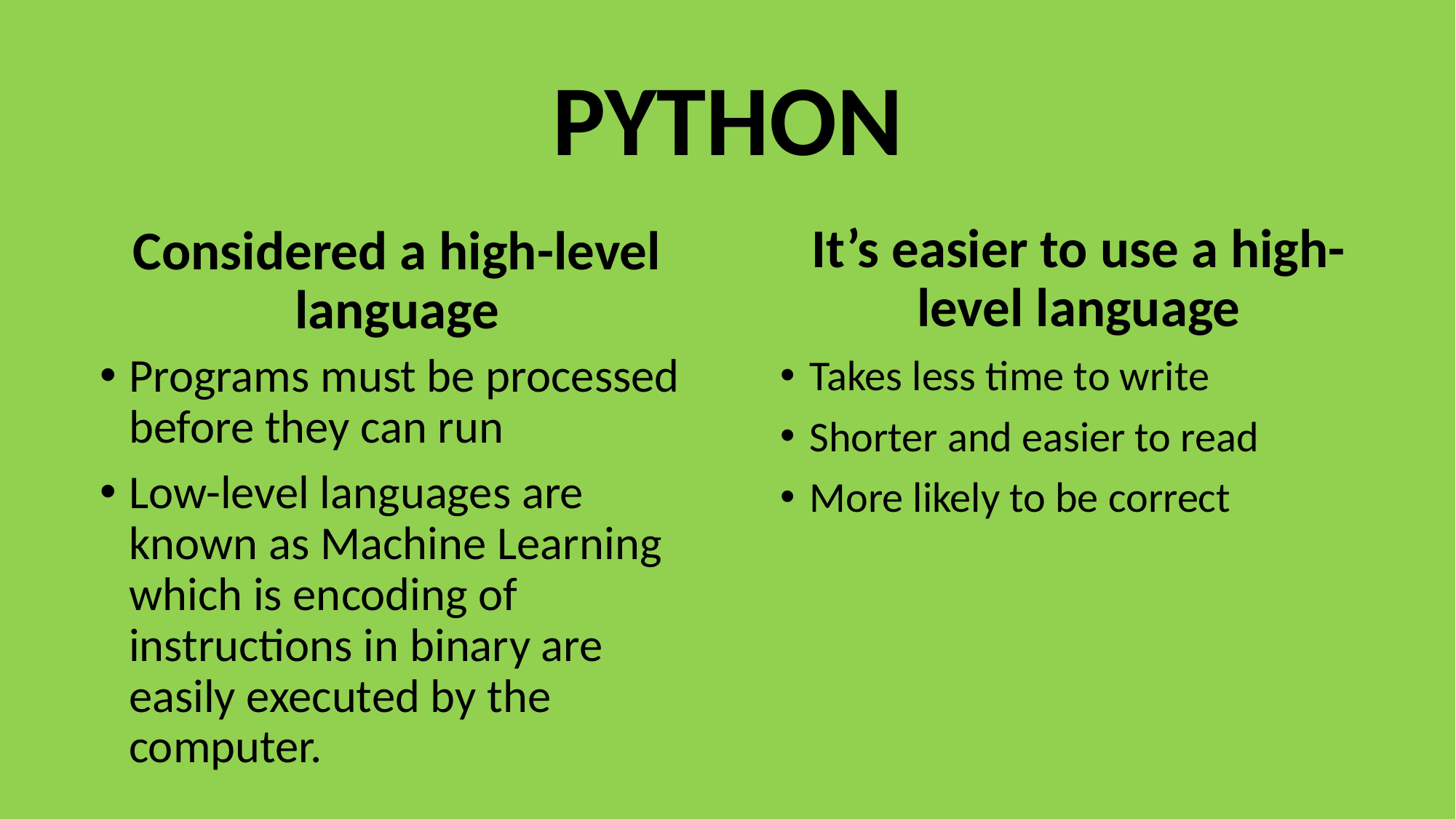

# PYTHON
It’s easier to use a high-level language
Considered a high-level language
Programs must be processed before they can run
Low-level languages are known as Machine Learning which is encoding of instructions in binary are easily executed by the computer.
Takes less time to write
Shorter and easier to read
More likely to be correct